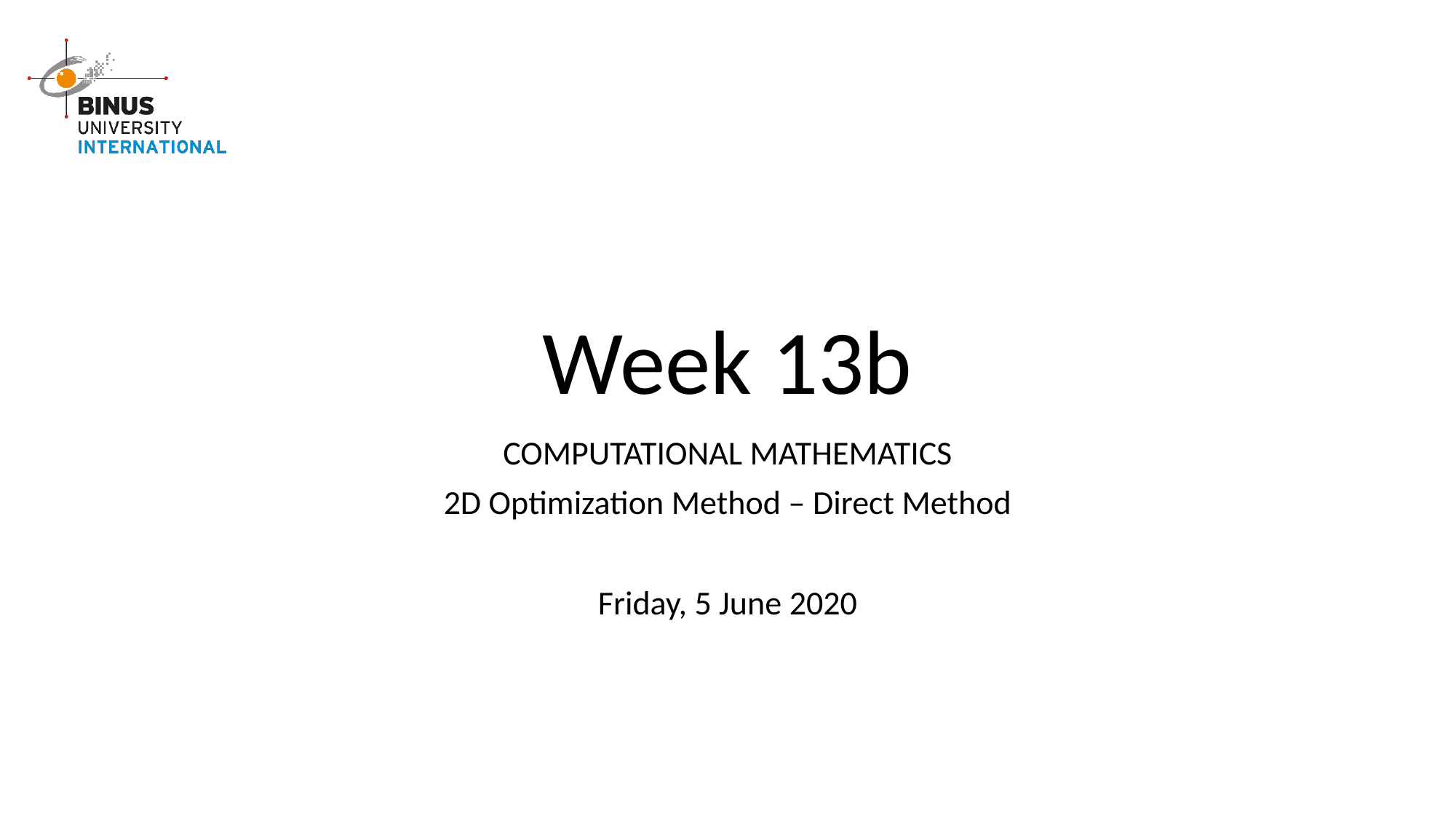

# Week 13b
COMPUTATIONAL MATHEMATICS
2D Optimization Method – Direct Method

Friday, 5 June 2020